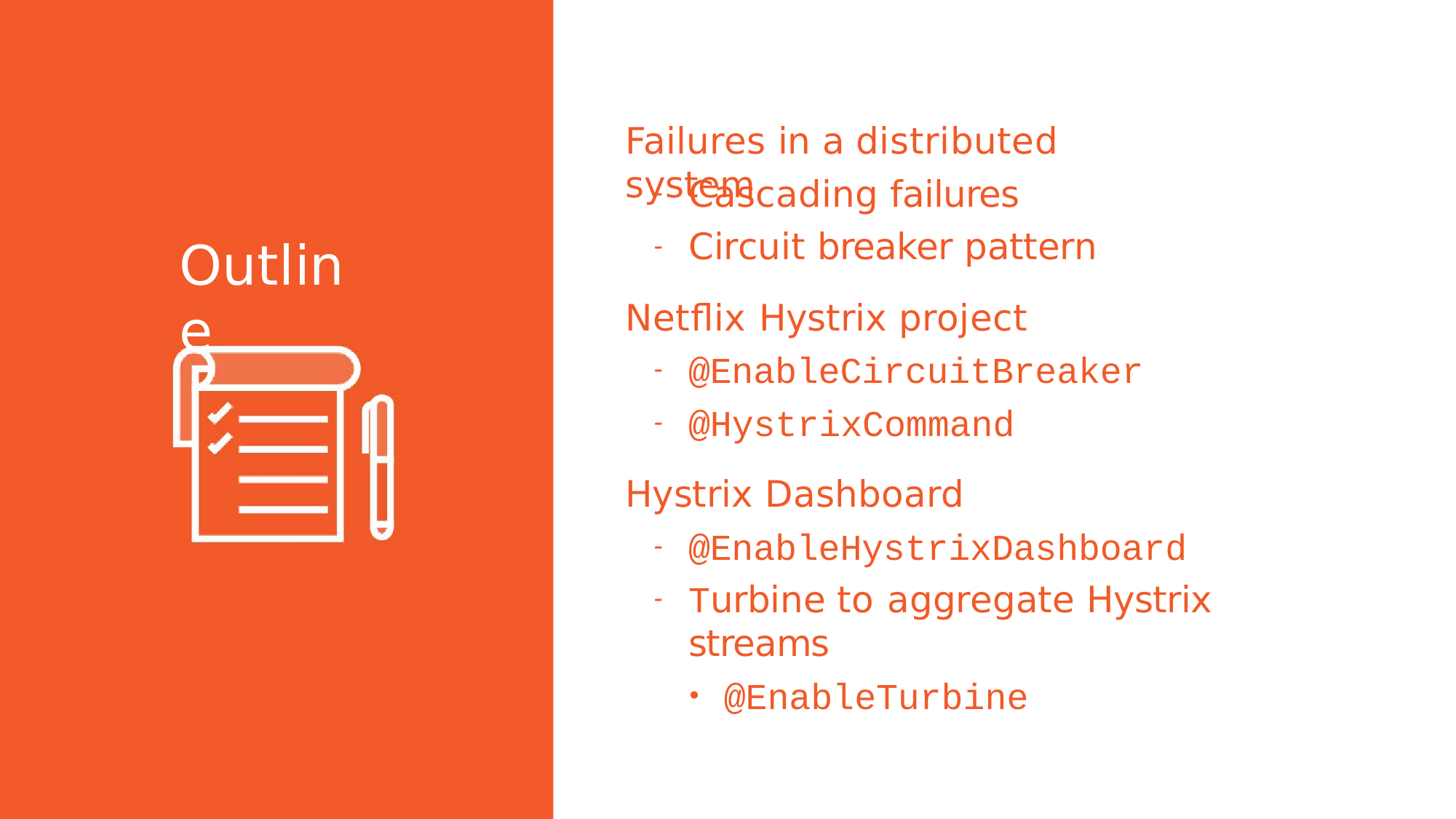

# Failures in a distributed system
Cascading failures
Circuit breaker pattern
Netflix Hystrix project
@EnableCircuitBreaker
@HystrixCommand
Hystrix Dashboard
@EnableHystrixDashboard
Turbine to aggregate Hystrix streams
@EnableTurbine
Outline